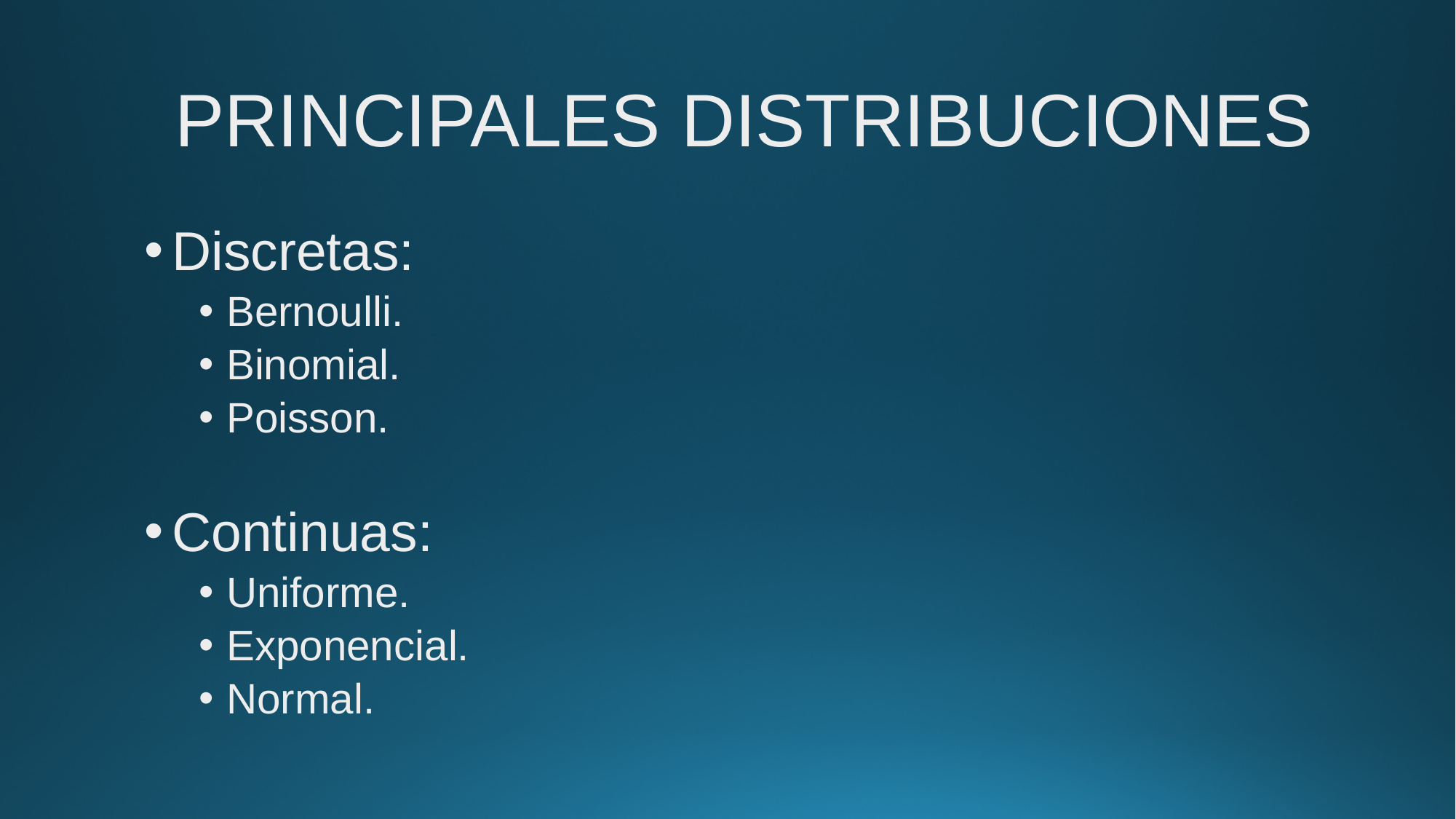

# PRINCIPALES DISTRIBUCIONES
Discretas:
Bernoulli.
Binomial.
Poisson.

Continuas:
Uniforme.
Exponencial.
Normal.